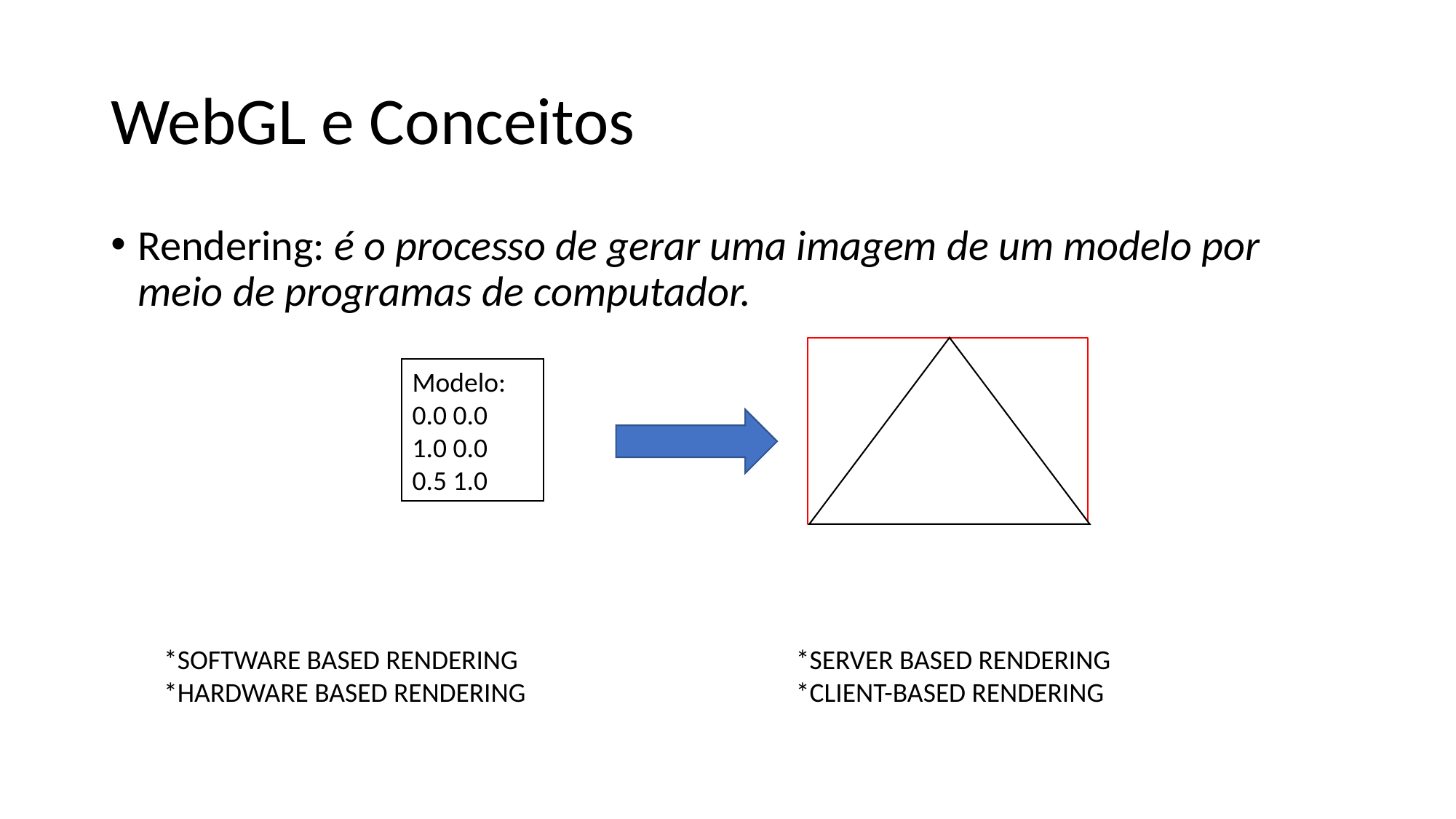

# WebGL e Conceitos
Rendering: é o processo de gerar uma imagem de um modelo por meio de programas de computador.

Modelo:
0.0 0.0
1.0 0.0
0.5 1.0

*SERVER BASED RENDERING
*CLIENT-BASED RENDERING
*SOFTWARE BASED RENDERING
*HARDWARE BASED RENDERING